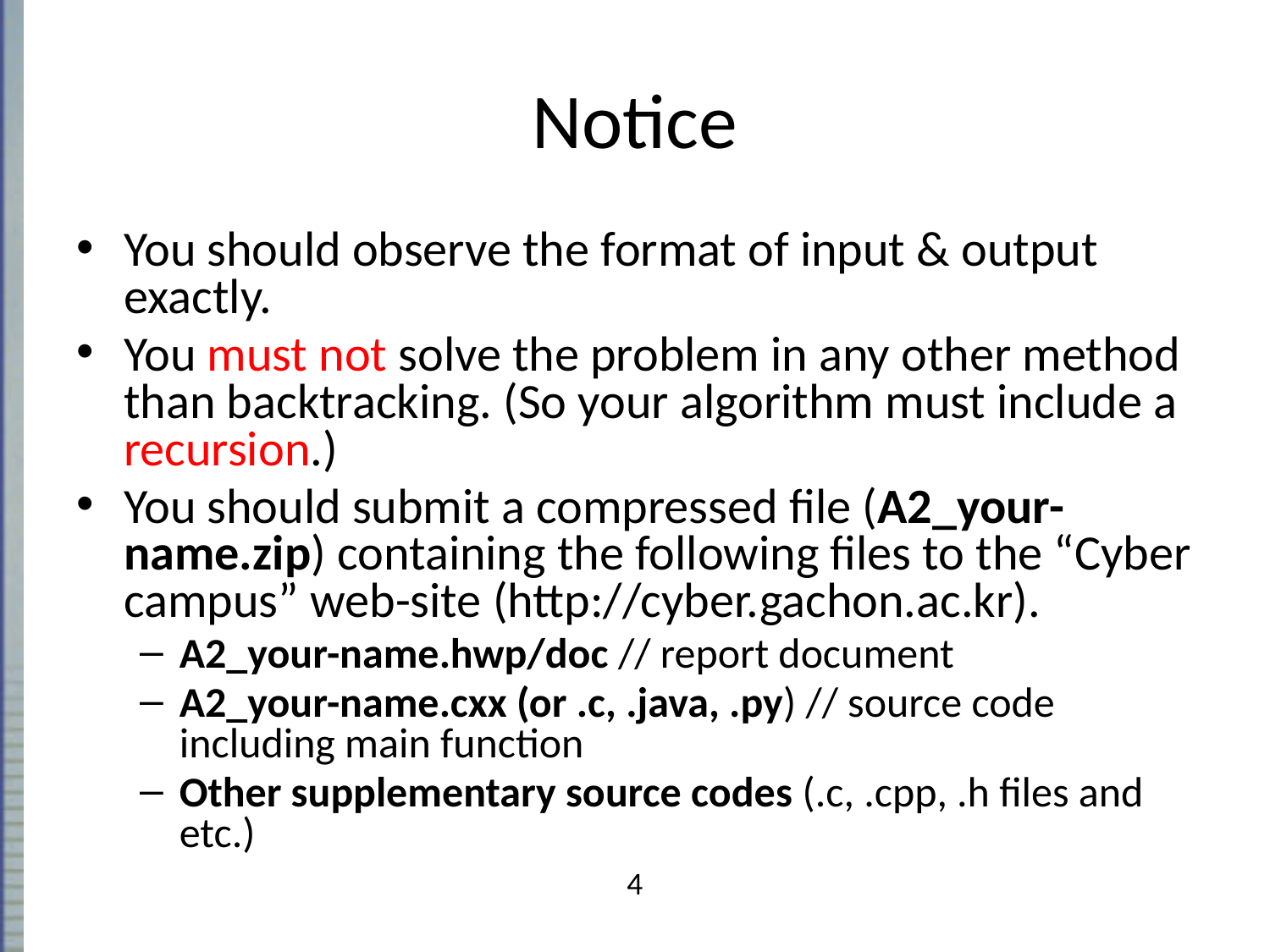

Notice
You should observe the format of input & output exactly.
You must not solve the problem in any other method than backtracking. (So your algorithm must include a recursion.)
You should submit a compressed file (A2_your-name.zip) containing the following files to the “Cyber campus” web-site (http://cyber.gachon.ac.kr).
A2_your-name.hwp/doc // report document
A2_your-name.cxx (or .c, .java, .py) // source code including main function
Other supplementary source codes (.c, .cpp, .h files and etc.)
4